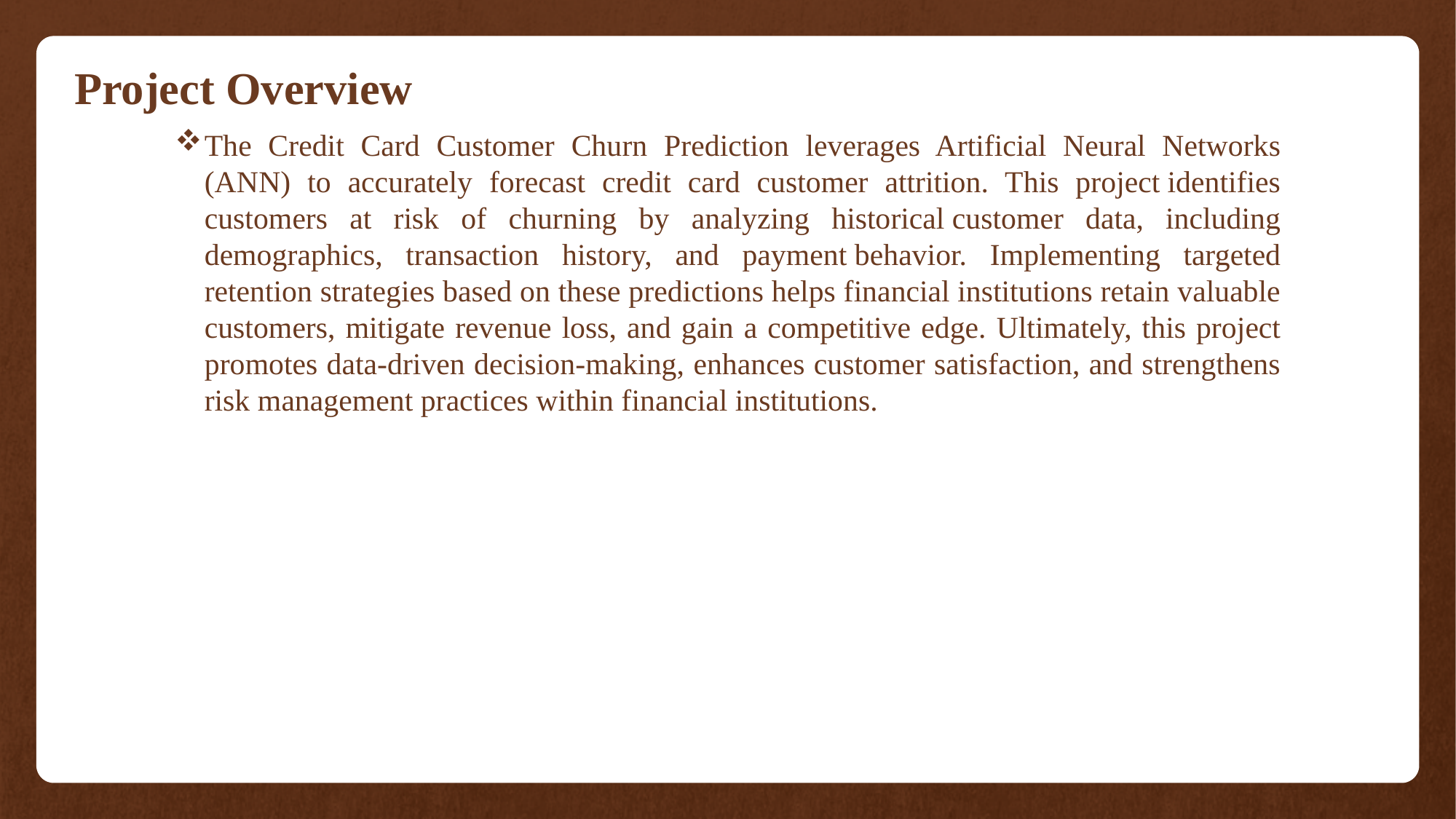

# Project Overview
The Credit Card Customer Churn Prediction leverages Artificial Neural Networks (ANN) to accurately forecast credit card customer attrition. This project identifies customers at risk of churning by analyzing historical customer data, including demographics, transaction history, and payment behavior. Implementing targeted retention strategies based on these predictions helps financial institutions retain valuable customers, mitigate revenue loss, and gain a competitive edge. Ultimately, this project promotes data-driven decision-making, enhances customer satisfaction, and strengthens risk management practices within financial institutions.